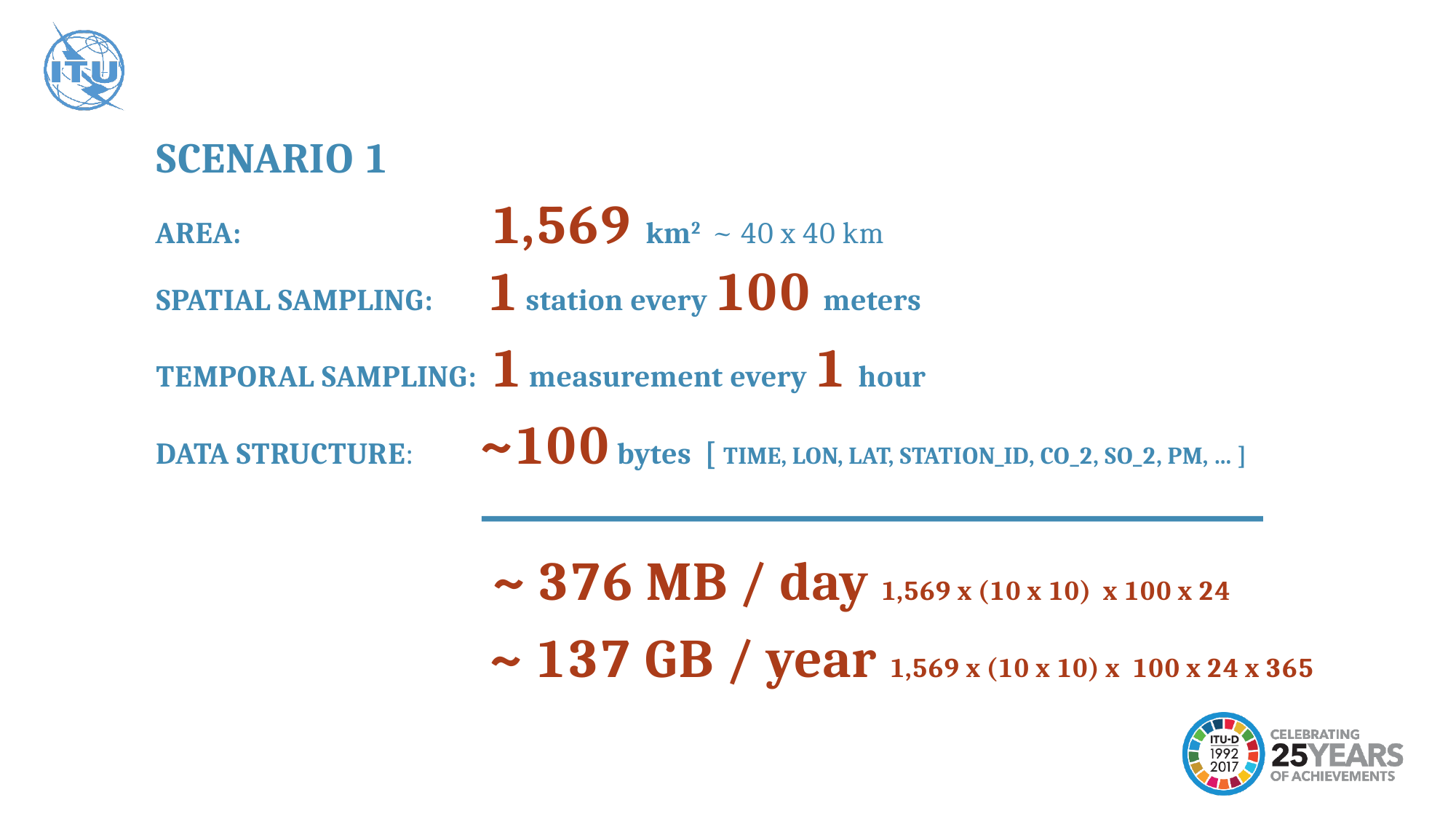

SCENARIO 1
AREA:                                     1,569  km2  ~ 40 x 40 km

SPATIAL SAMPLING:        1 station every 100 meters
TEMPORAL SAMPLING:  1 measurement every 1 hour
DATA STRUCTURE:          ~100 bytes  [ TIME, LON, LAT, STATION_ID, CO_2, SO_2, PM, … ]

~ 376 MB / day 1,569 x (10 x 10)  x 100 x 24
~ 137 GB / year 1,569 x (10 x 10) x  100 x 24 x 365